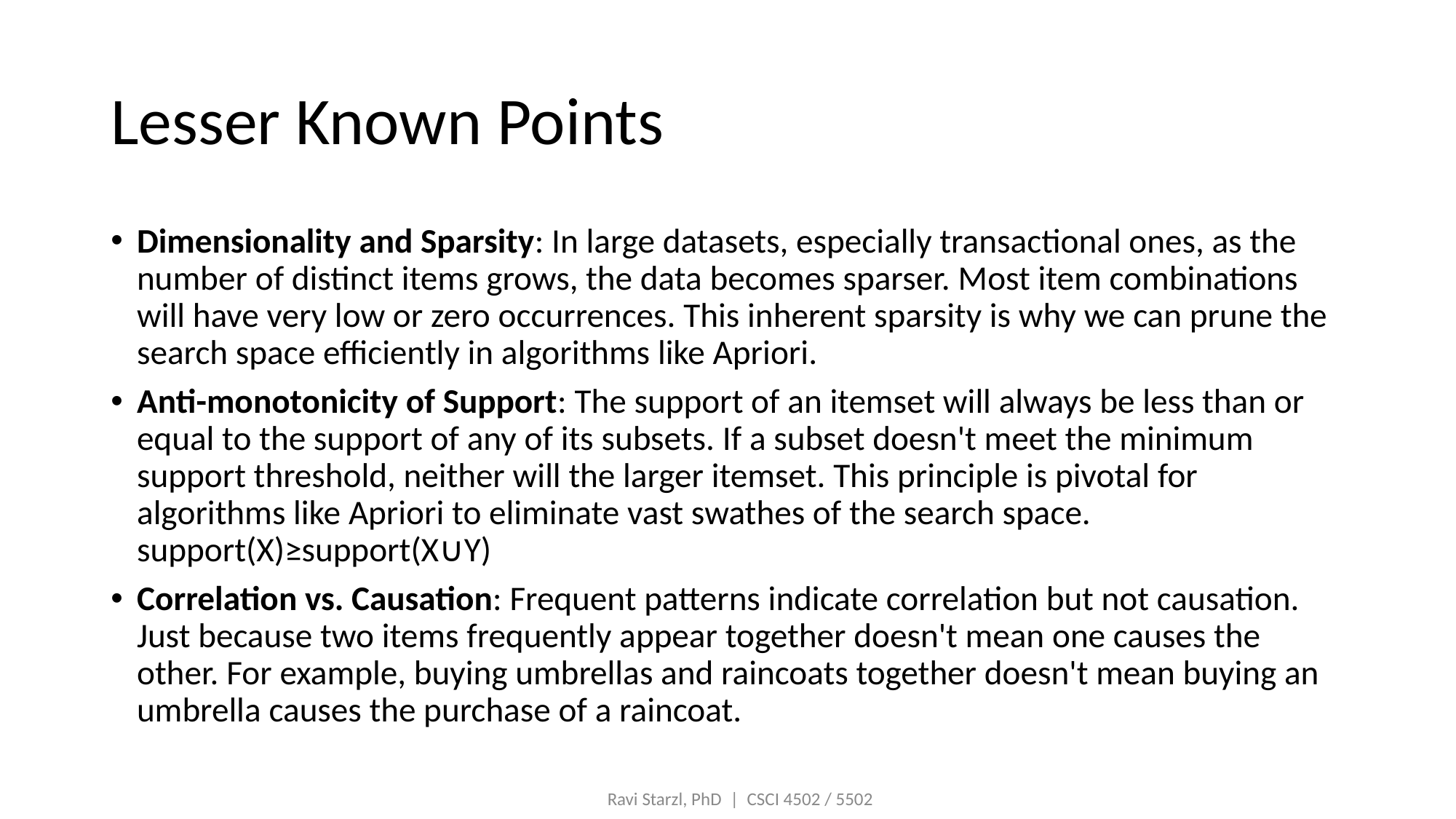

# Lesser Known Points
Dimensionality and Sparsity: In large datasets, especially transactional ones, as the number of distinct items grows, the data becomes sparser. Most item combinations will have very low or zero occurrences. This inherent sparsity is why we can prune the search space efficiently in algorithms like Apriori.
Anti-monotonicity of Support: The support of an itemset will always be less than or equal to the support of any of its subsets. If a subset doesn't meet the minimum support threshold, neither will the larger itemset. This principle is pivotal for algorithms like Apriori to eliminate vast swathes of the search space. support(X)≥support(X∪Y)
Correlation vs. Causation: Frequent patterns indicate correlation but not causation. Just because two items frequently appear together doesn't mean one causes the other. For example, buying umbrellas and raincoats together doesn't mean buying an umbrella causes the purchase of a raincoat.

Ravi Starzl, PhD  |  CSCI 4502 / 5502